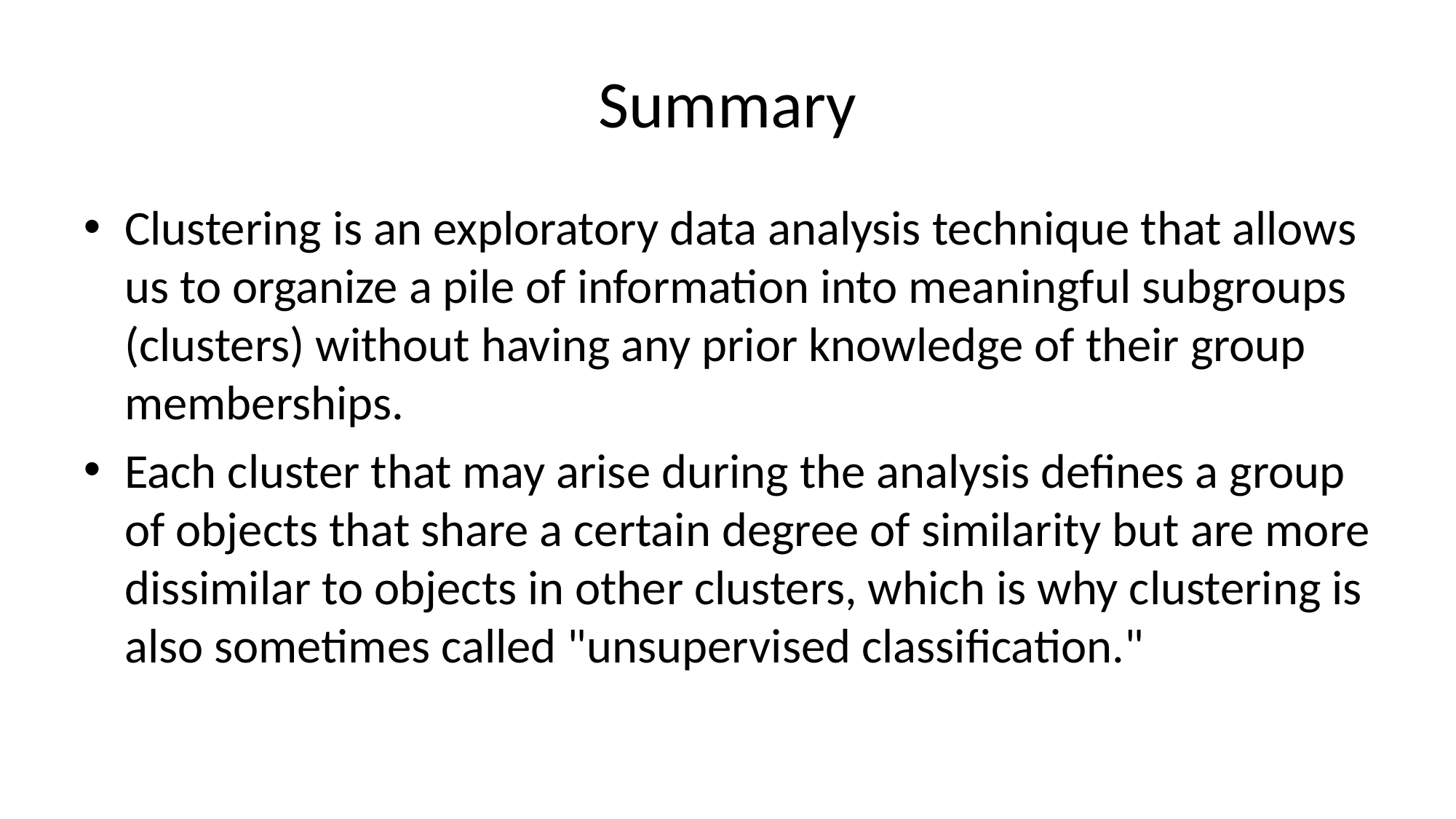

# Summary
Clustering is an exploratory data analysis technique that allows us to organize a pile of information into meaningful subgroups (clusters) without having any prior knowledge of their group memberships.
Each cluster that may arise during the analysis defines a group of objects that share a certain degree of similarity but are more dissimilar to objects in other clusters, which is why clustering is also sometimes called "unsupervised classification."